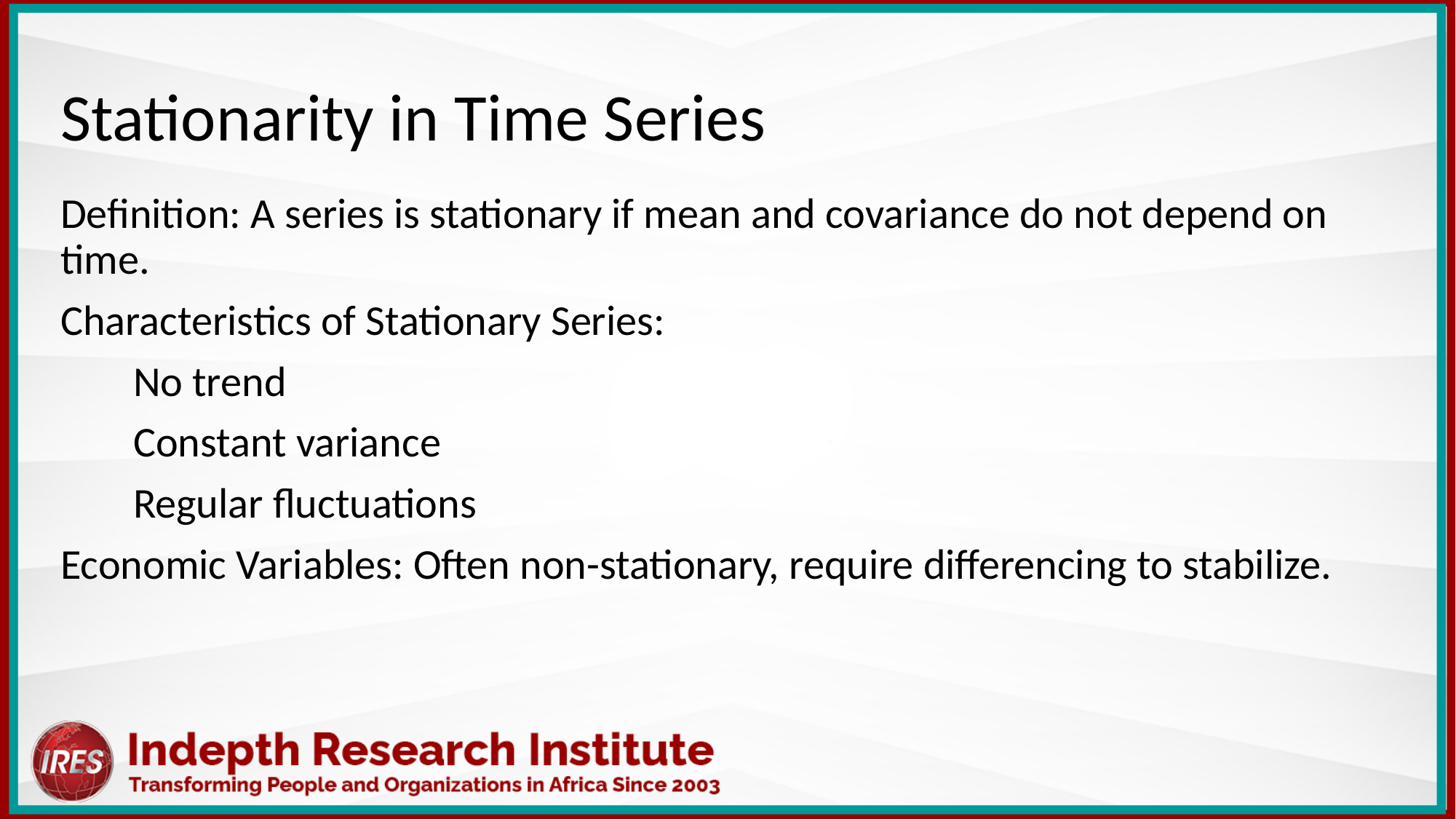

Stationarity in Time Series
Definition: A series is stationary if mean and covariance do not depend on time.
Characteristics of Stationary Series:
No trend
Constant variance
Regular fluctuations
Economic Variables: Often non-stationary, require differencing to stabilize.